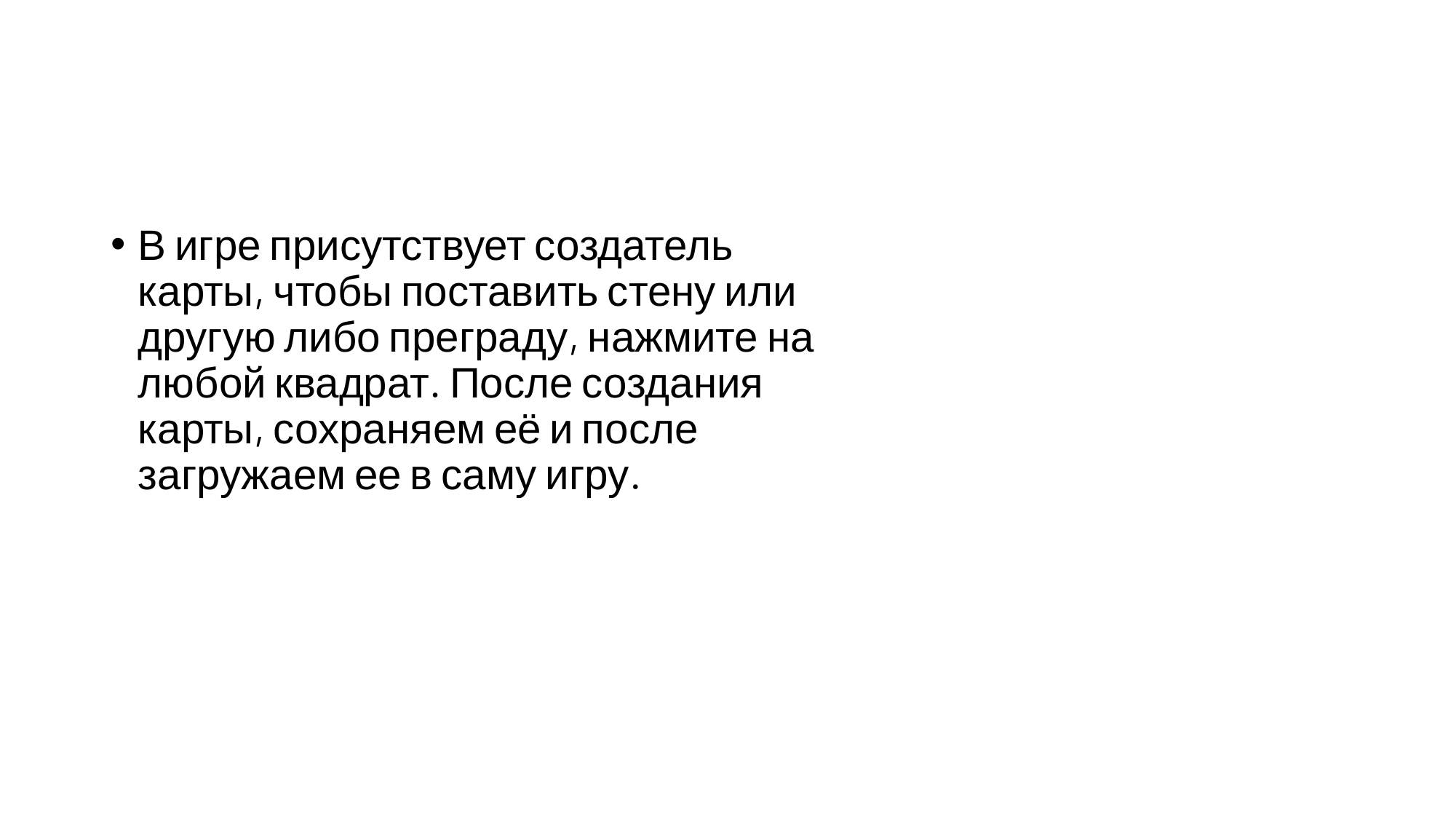

#
В игре присутствует создатель карты, чтобы поставить стену или другую либо преграду, нажмите на любой квадрат. После создания карты, сохраняем её и после загружаем ее в саму игру.